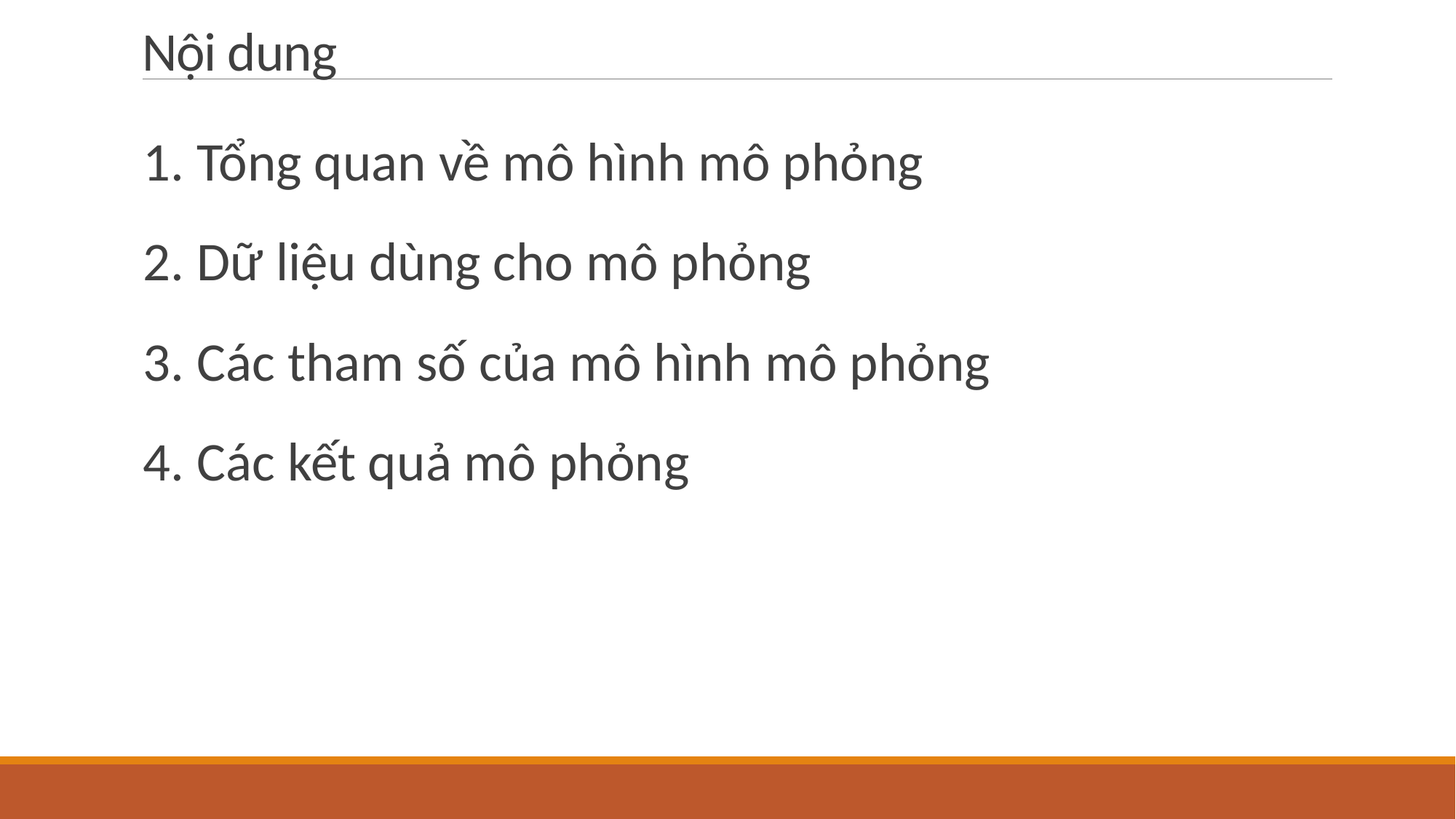

# Nội dung
1. Tổng quan về mô hình mô phỏng
2. Dữ liệu dùng cho mô phỏng
3. Các tham số của mô hình mô phỏng
4. Các kết quả mô phỏng